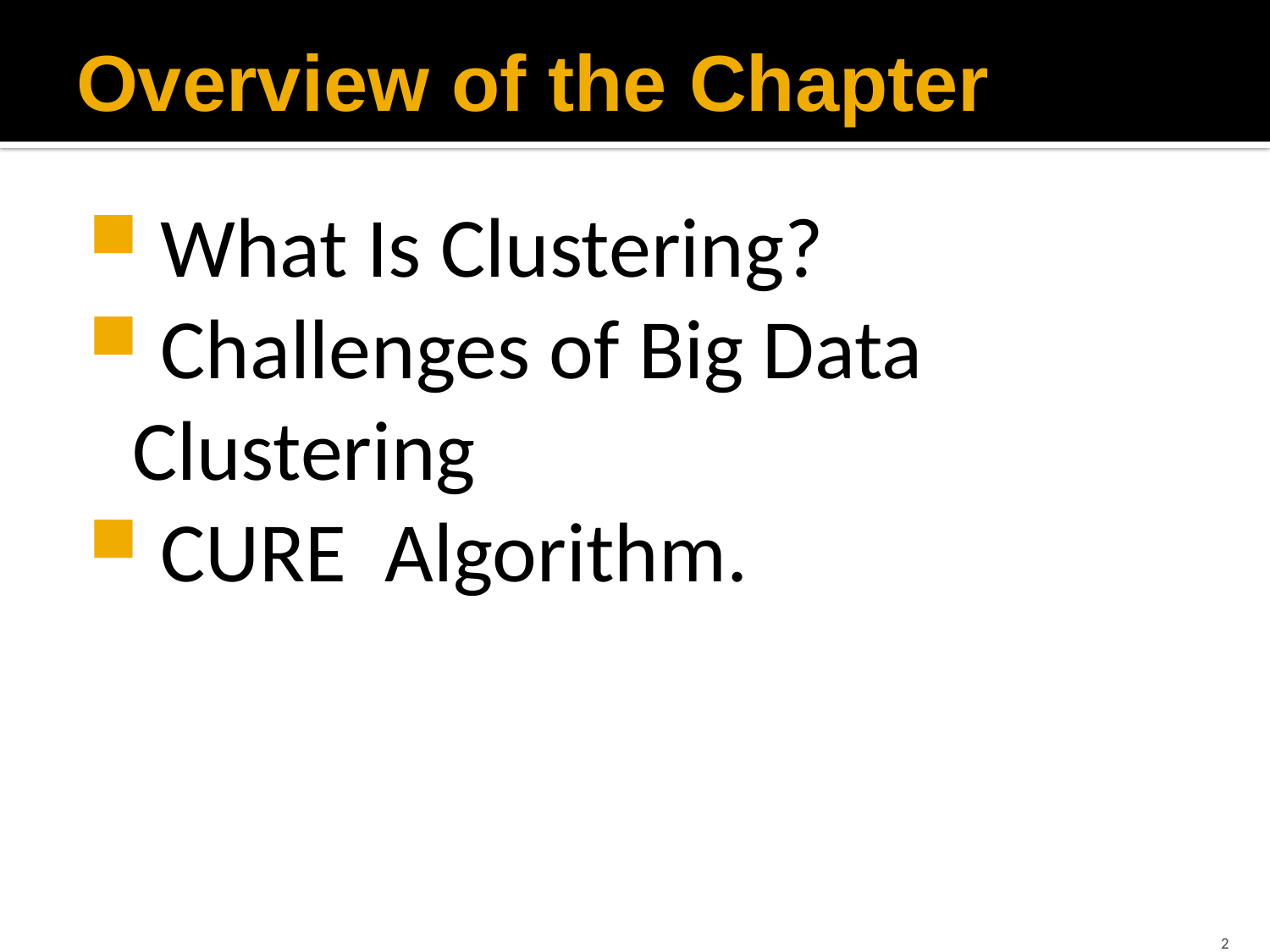

# Overview of the Chapter
 What Is Clustering?
 Challenges of Big Data Clustering
 CURE  Algorithm.

2